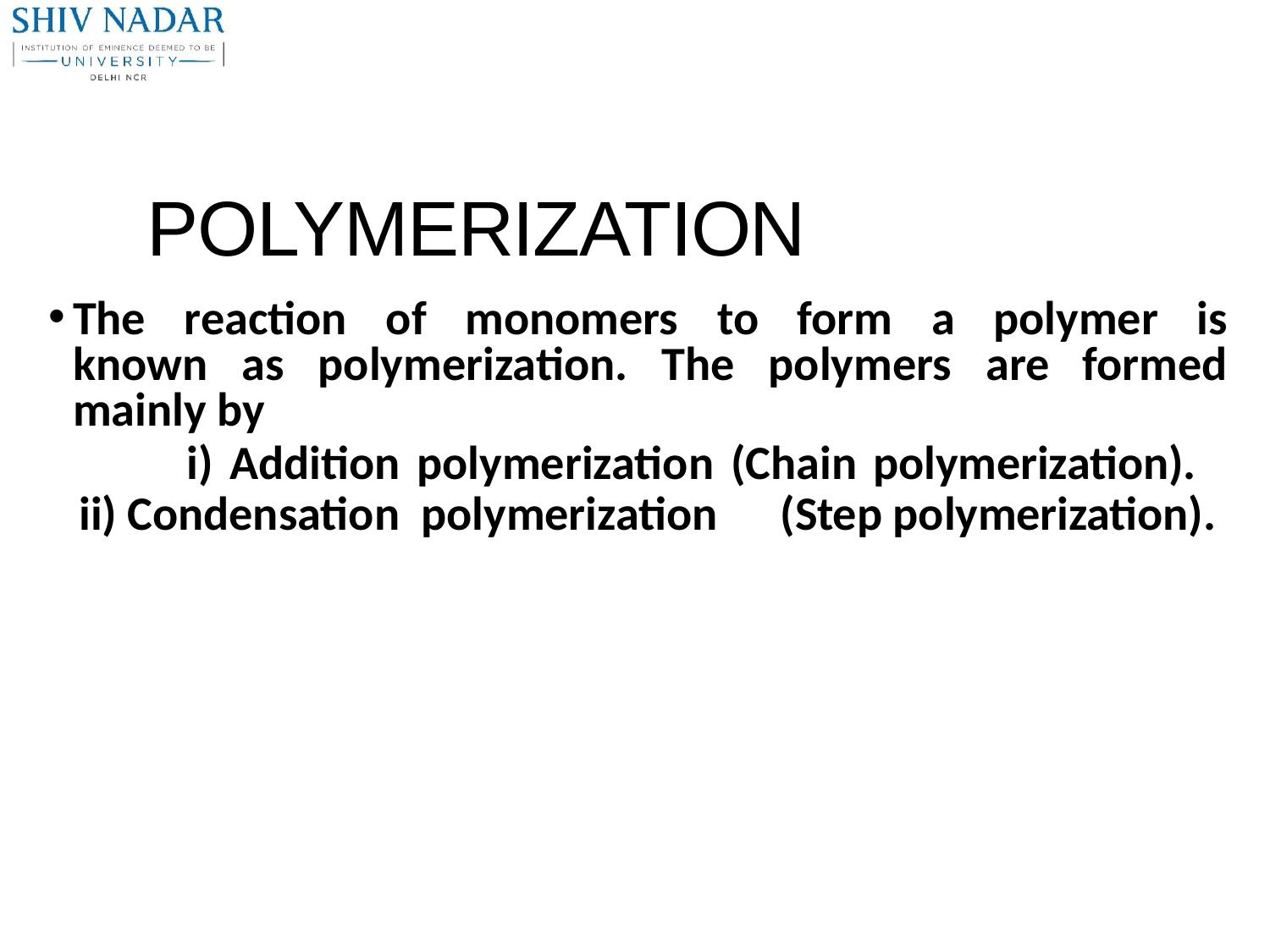

# POLYMERIZATION
The  reaction  of  monomers  to  form  a  polymer  is known as polymerization. The polymers are formed mainly by
	 i) Addition polymerization (Chain polymerization).
   ii) Condensation polymerization   (Step polymerization).